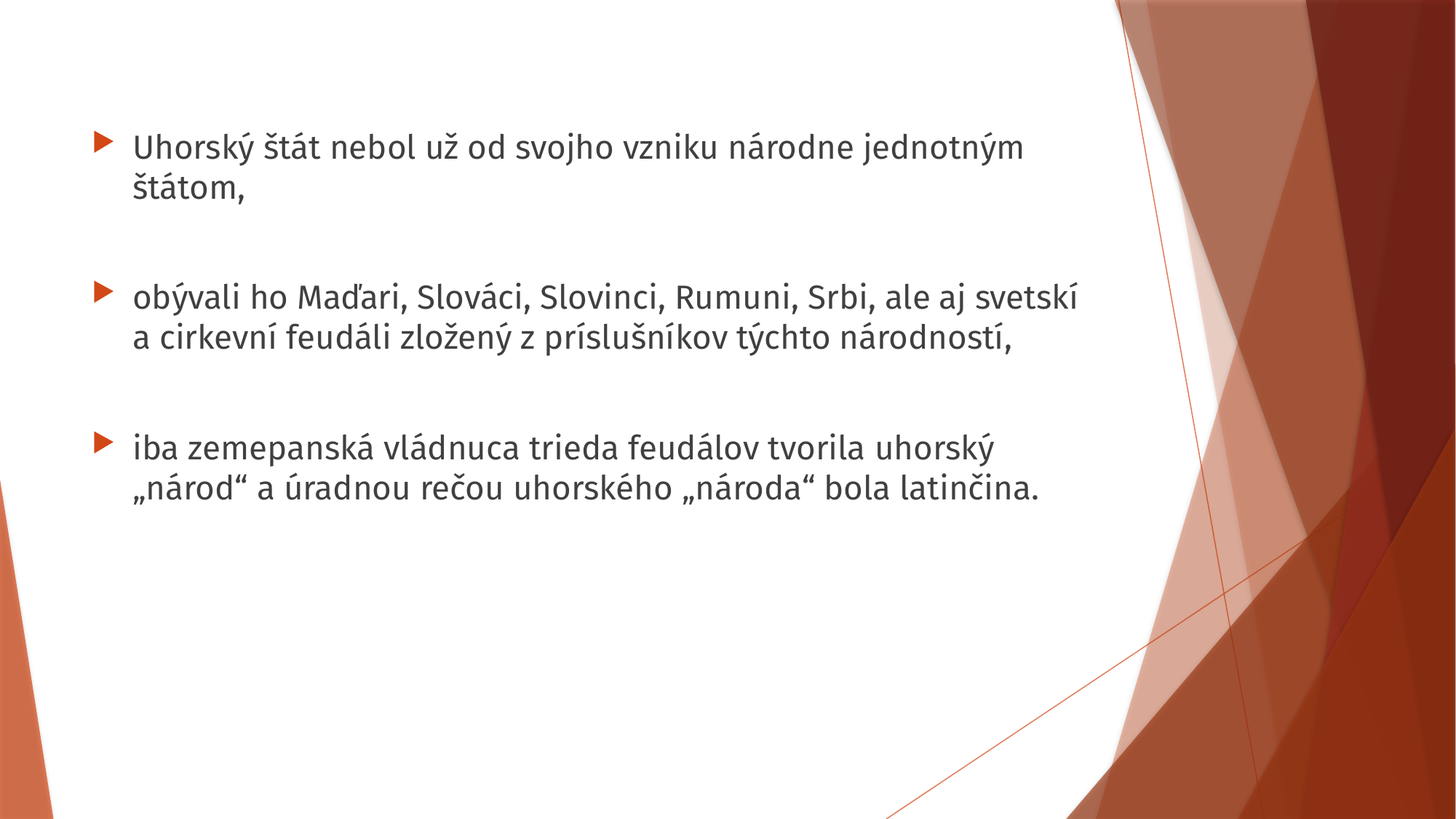

Uhorský štát nebol už od svojho vzniku národne jednotným štátom,

obývali ho Maďari, Slováci, Slovinci, Rumuni, Srbi, ale aj svetskí a cirkevní feudáli zložený z príslušníkov týchto národností,

iba zemepanská vládnuca trieda feudálov tvorila uhorský „národ“ a úradnou rečou uhorského „národa“ bola latinčina.